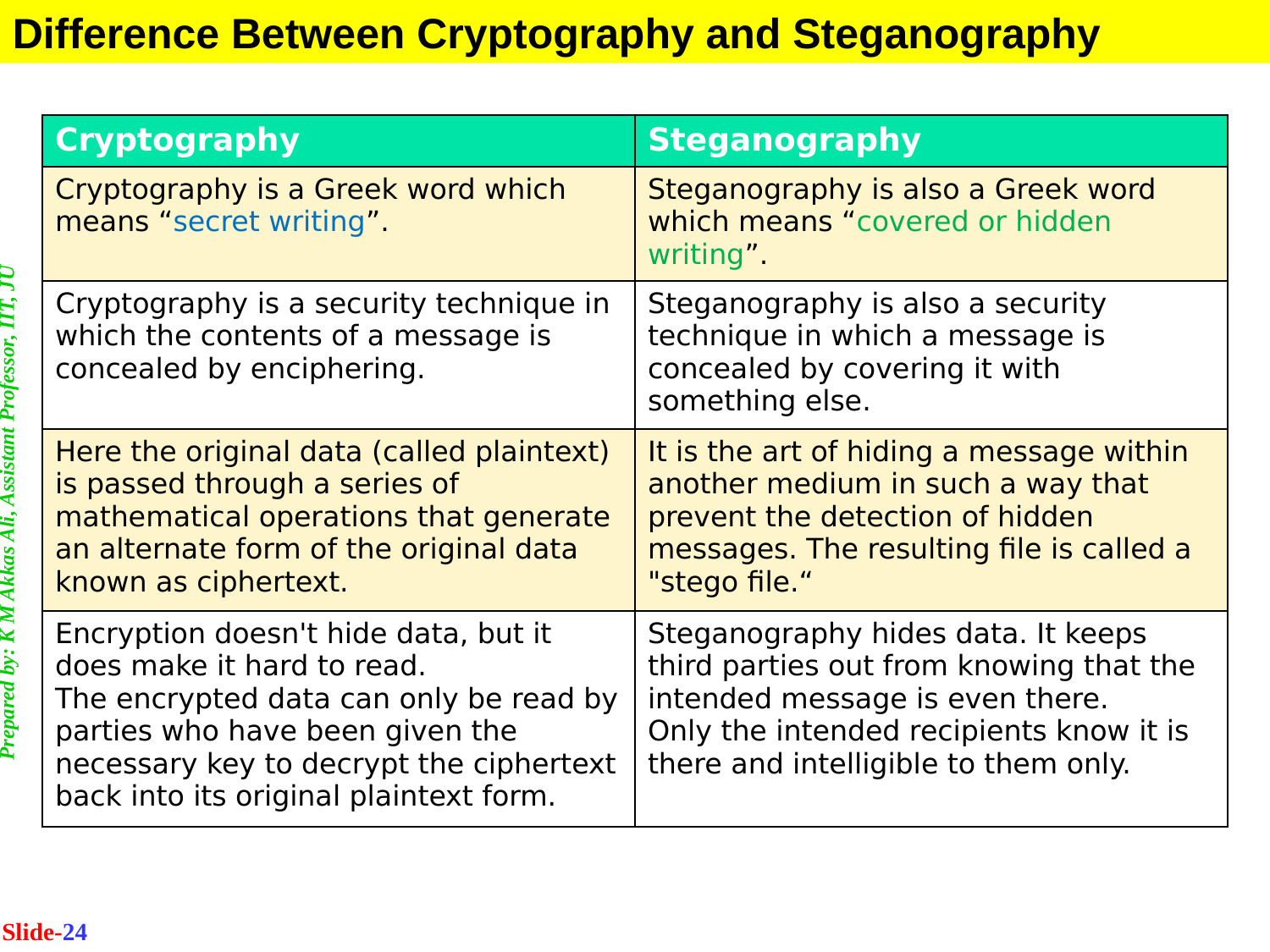

Difference Between Cryptography and Steganography
Prepared by: K M Akkas Ali, Assistant Professor, IIT, JU
| Cryptography | Steganography |
| --- | --- |
| Cryptography is a Greek word which means “secret writing”. | Steganography is also a Greek word which means “covered or hidden writing”. |
| Cryptography is a security technique in which the contents of a message is concealed by enciphering. | Steganography is also a security technique in which a message is concealed by covering it with something else. |
| Here the original data (called plaintext) is passed through a series of mathematical operations that generate an alternate form of the original data known as ciphertext. | It is the art of hiding a message within another medium in such a way that prevent the detection of hidden messages. The resulting file is called a "stego file.“ |
| Encryption doesn't hide data, but it does make it hard to read. The encrypted data can only be read by parties who have been given the necessary key to decrypt the ciphertext back into its original plaintext form. | Steganography hides data. It keeps third parties out from knowing that the intended message is even there. Only the intended recipients know it is there and intelligible to them only. |
Slide-24